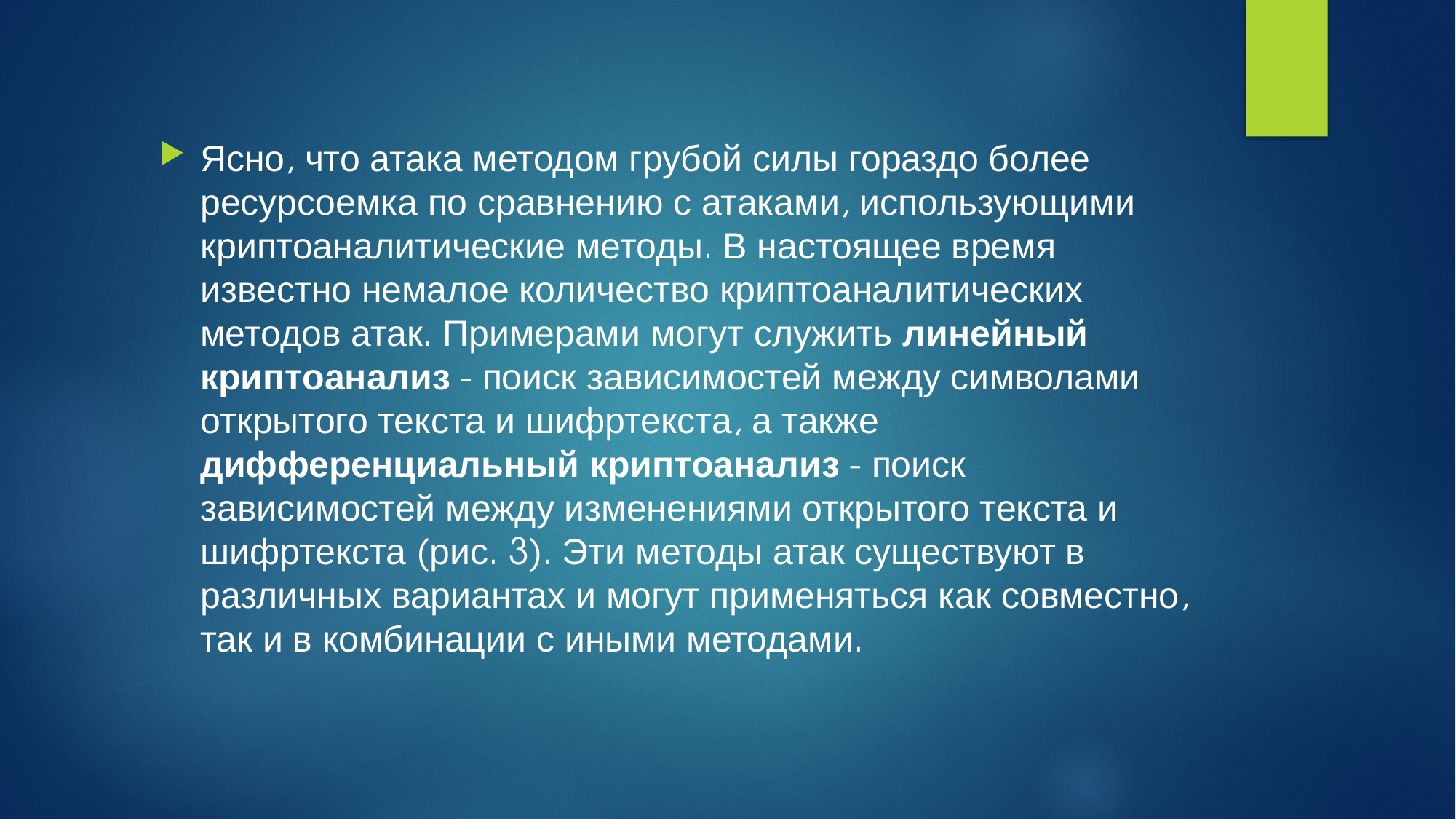

Ясно, что атака методом грубой силы гораздо более ресурсоемка по сравнению с атаками, использующими криптоаналитические методы. В настоящее время известно немалое количество криптоаналитических методов атак. Примерами могут служить линейный криптоанализ - поиск зависимостей между символами открытого текста и шифртекста, а также дифференциальный криптоанализ - поиск зависимостей между изменениями открытого текста и шифртекста (рис. 3). Эти методы атак существуют в различных вариантах и могут применяться как совместно, так и в комбинации с иными методами.